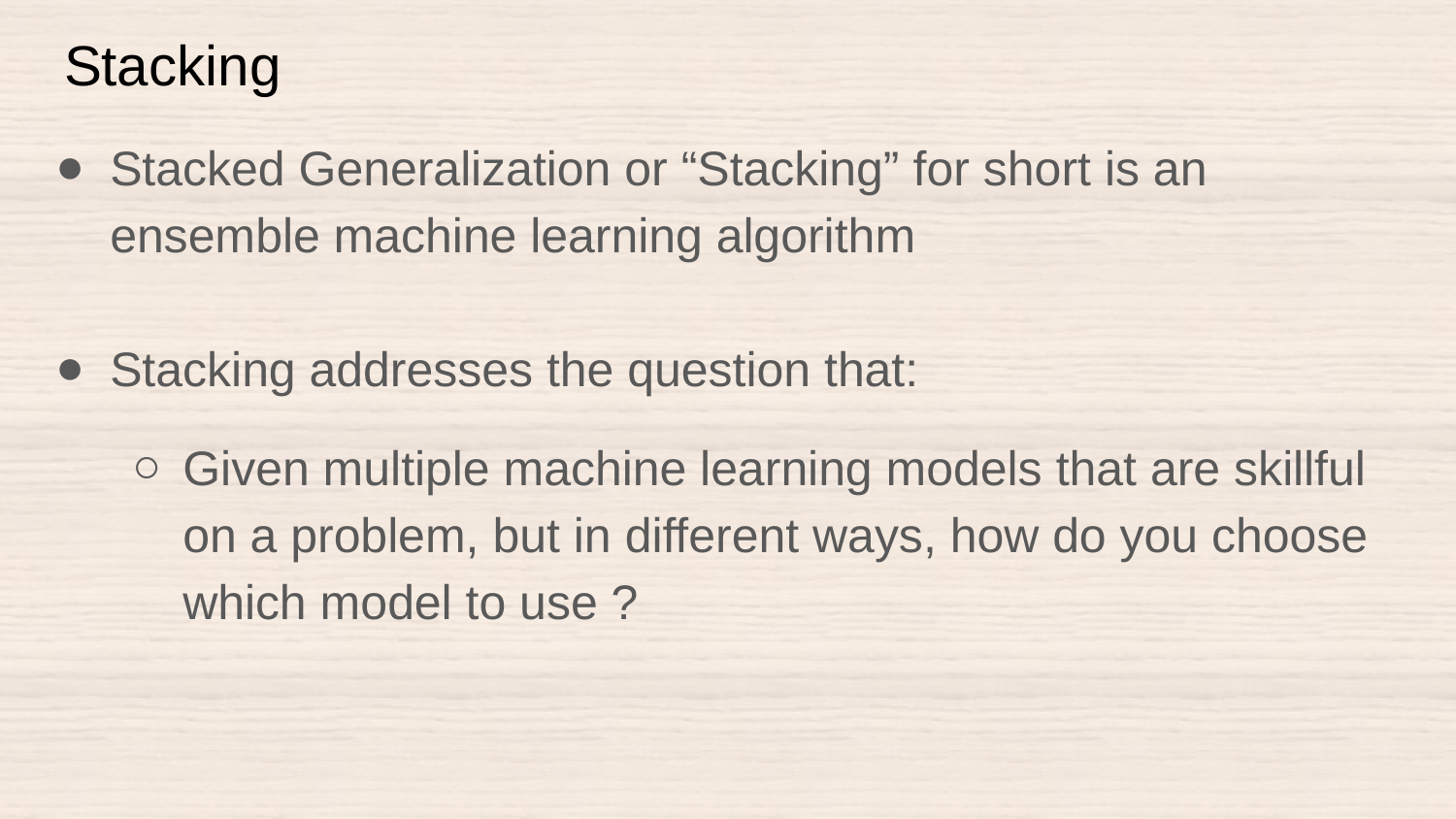

# Stacking
Stacked Generalization or “Stacking” for short is an ensemble machine learning algorithm

Stacking addresses the question that:
Given multiple machine learning models that are skillful on a problem, but in different ways, how do you choose which model to use ?